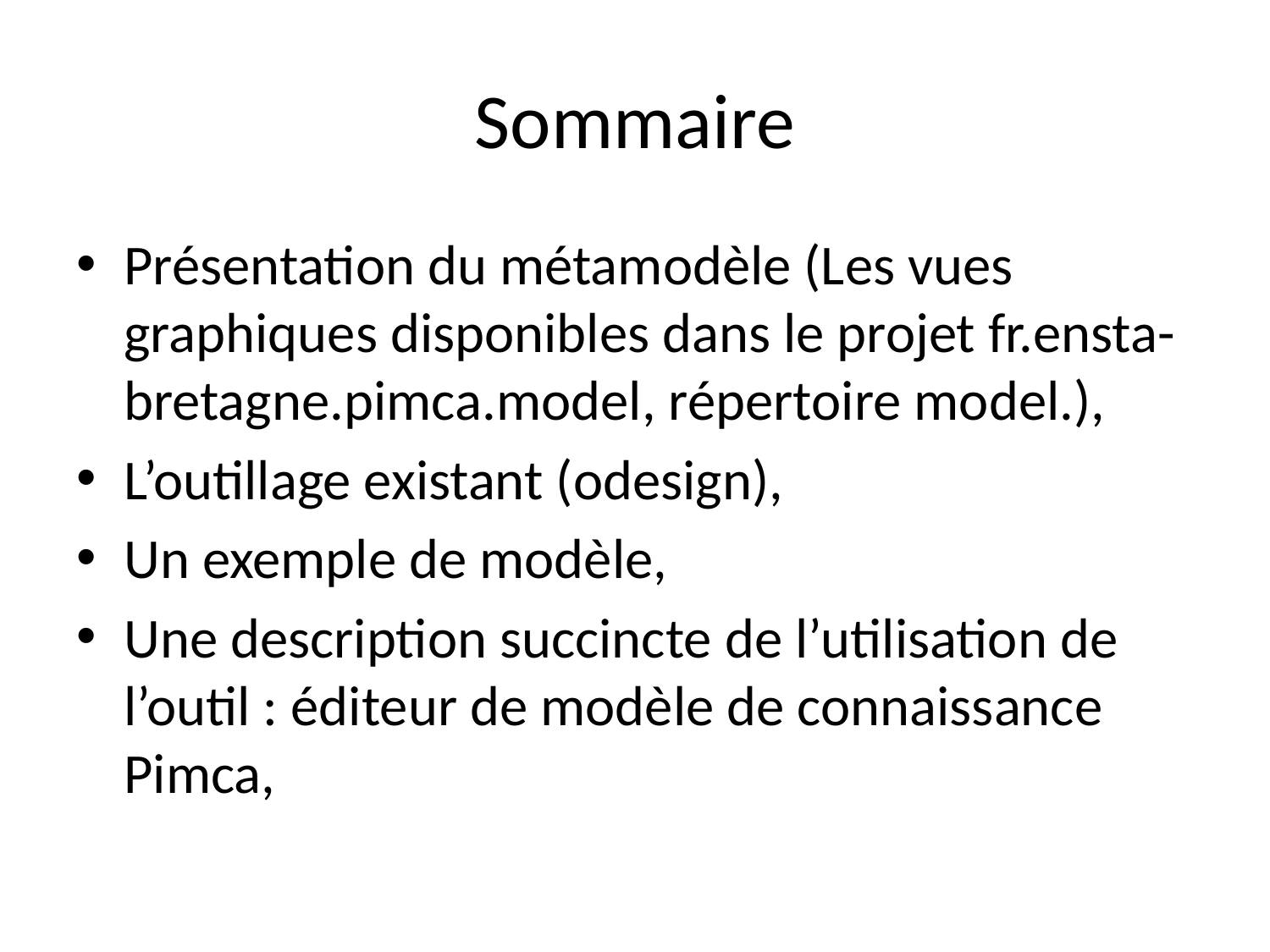

# Sommaire
Présentation du métamodèle (Les vues graphiques disponibles dans le projet fr.ensta-bretagne.pimca.model, répertoire model.),
L’outillage existant (odesign),
Un exemple de modèle,
Une description succincte de l’utilisation de l’outil : éditeur de modèle de connaissance Pimca,